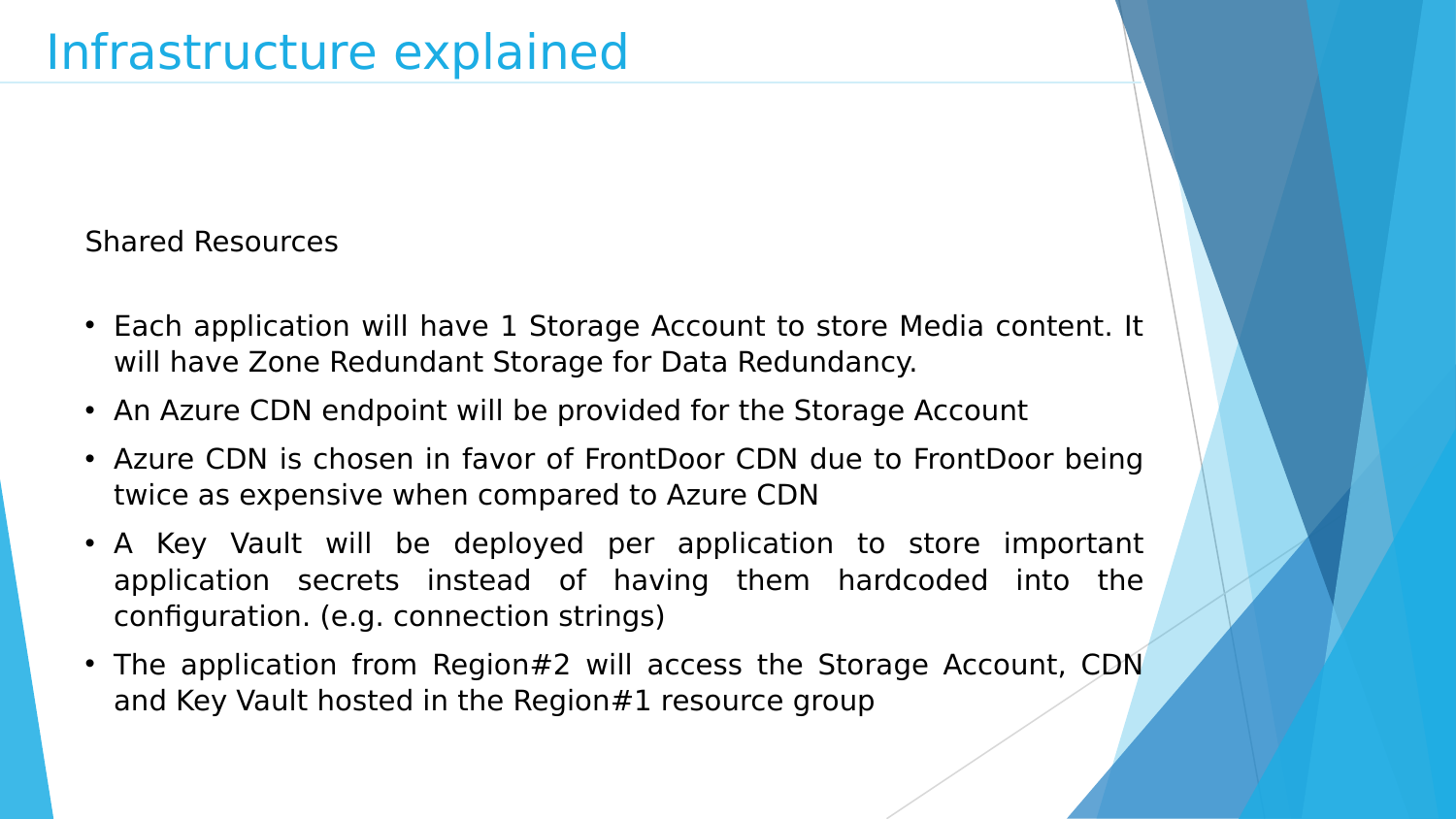

Infrastructure explained
Shared Resources

Each application will have 1 Storage Account to store Media content. It will have Zone Redundant Storage for Data Redundancy.
An Azure CDN endpoint will be provided for the Storage Account
Azure CDN is chosen in favor of FrontDoor CDN due to FrontDoor being twice as expensive when compared to Azure CDN
A Key Vault will be deployed per application to store important application secrets instead of having them hardcoded into the configuration. (e.g. connection strings)
The application from Region#2 will access the Storage Account, CDN and Key Vault hosted in the Region#1 resource group